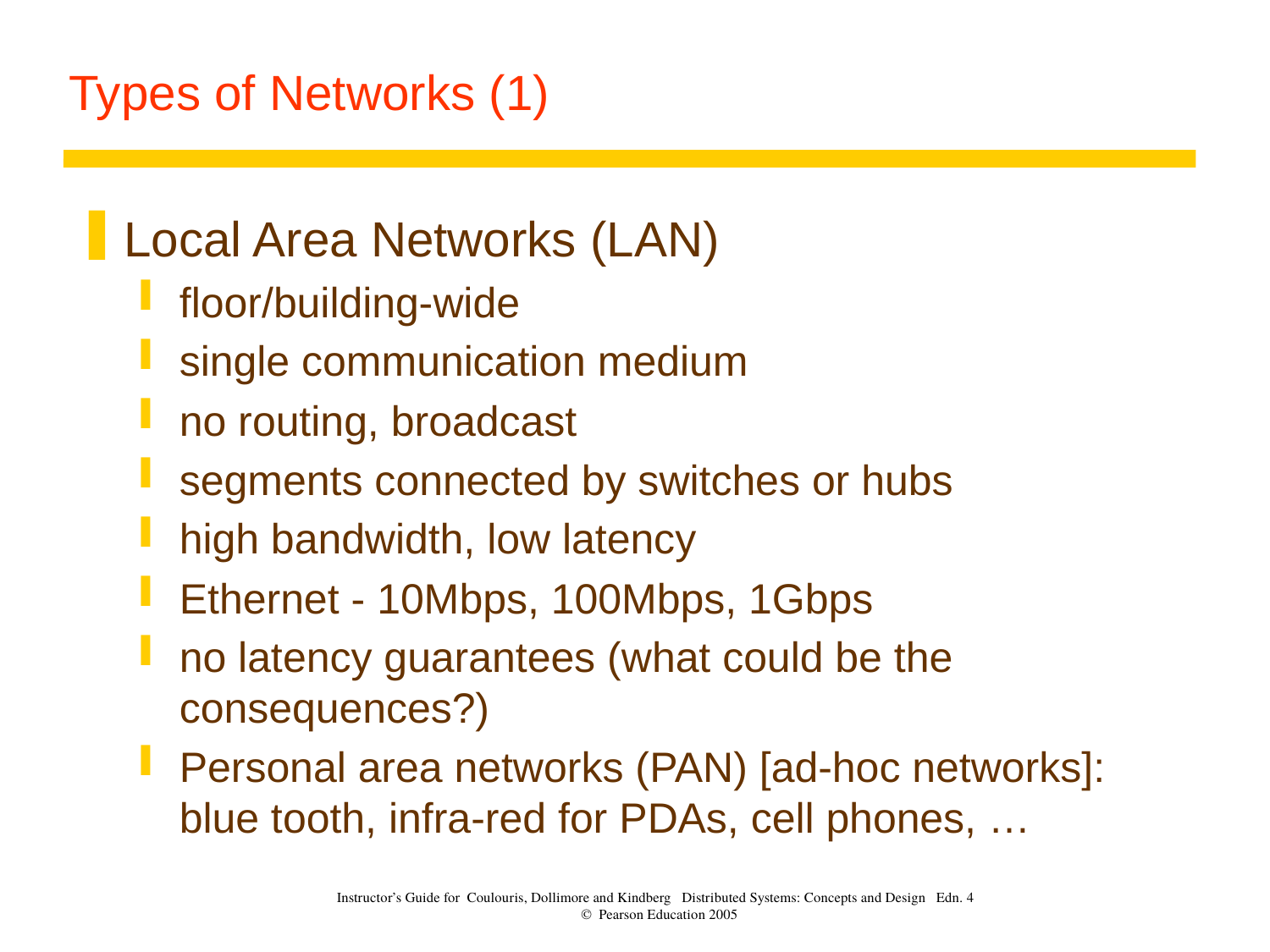

# Types of Networks (1)
Local Area Networks (LAN)
floor/building-wide
single communication medium
no routing, broadcast
segments connected by switches or hubs
high bandwidth, low latency
Ethernet - 10Mbps, 100Mbps, 1Gbps
no latency guarantees (what could be the consequences?)
Personal area networks (PAN) [ad-hoc networks]: blue tooth, infra-red for PDAs, cell phones, …
Instructor’s Guide for  Coulouris, Dollimore and Kindberg   Distributed Systems: Concepts and Design   Edn. 4
©  Pearson Education 2005